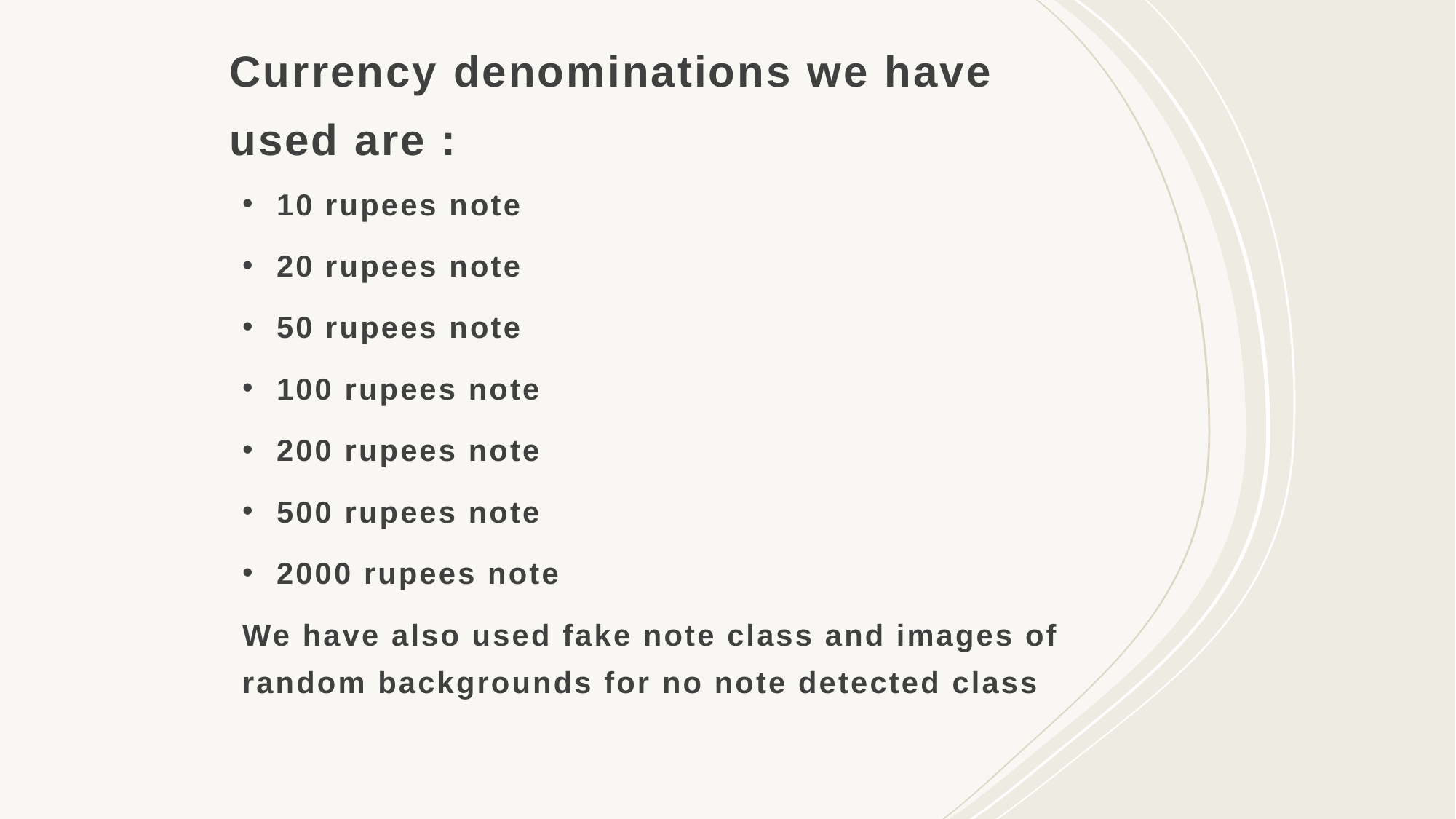

# Currency denominations we have used are :
10 rupees note
20 rupees note
50 rupees note
100 rupees note
200 rupees note
500 rupees note
2000 rupees note
We have also used fake note class and images of random backgrounds for no note detected class